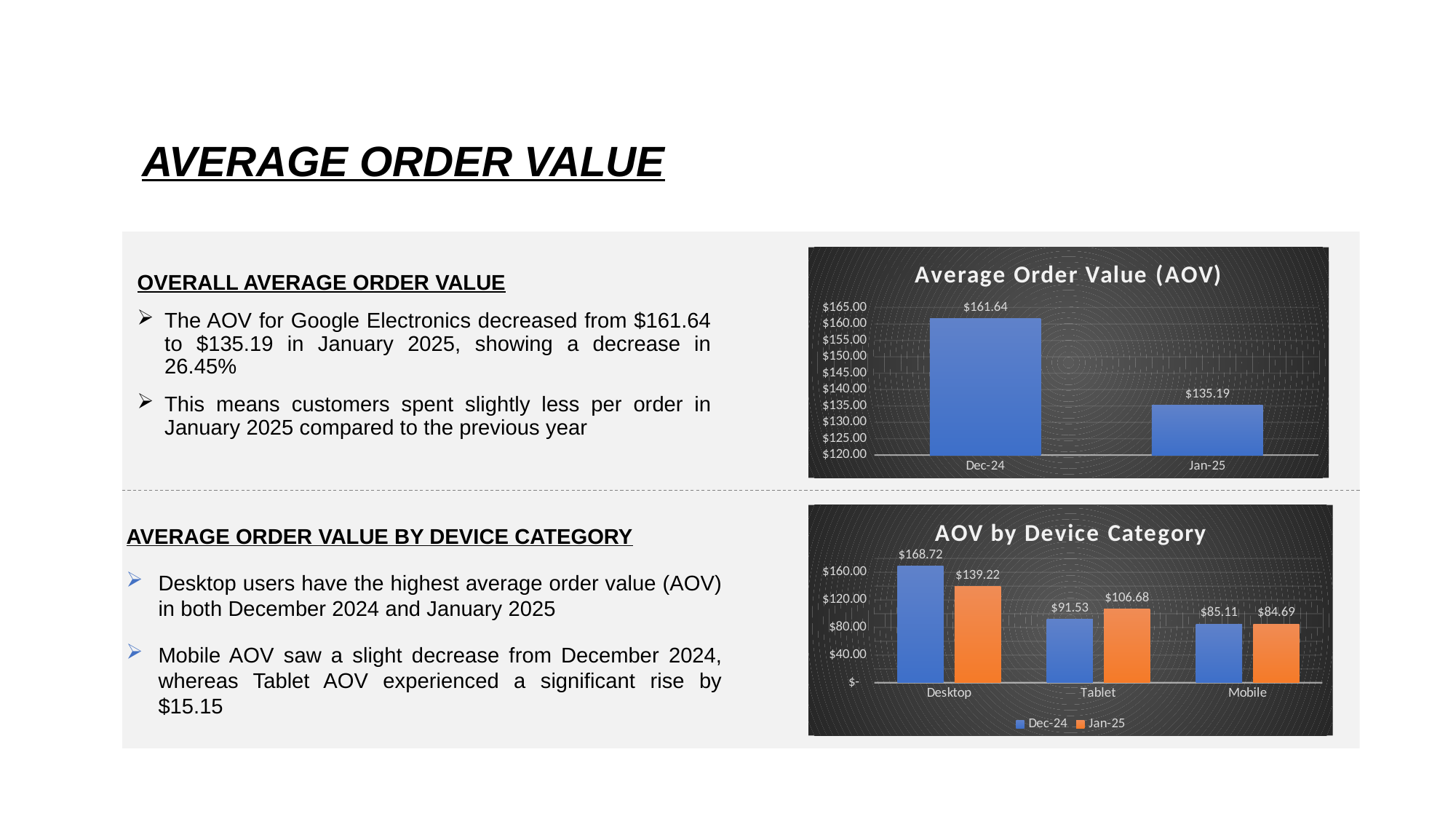

# AVERAGE ORDER VALUE

OVERALL AVERAGE ORDER VALUE
The AOV for Google Electronics decreased from $161.64 to $135.19 in January 2025, showing a decrease in 26.45%
This means customers spent slightly less per order in January 2025 compared to the previous year

### Chart: AVERAGE ORDER VALUE (AOV)

| Category |
|---|

### Chart: Average Order Value (AOV)

| Category | AOV |
|---|---|
| 45627 | 161.64 |
| 45658 | 135.19 |
AVERAGE ORDER VALUE BY DEVICE CATEGORY
Desktop users have the highest average order value (AOV) in both December 2024 and January 2025
Mobile AOV saw a slight decrease from December 2024, whereas Tablet AOV experienced a significant rise by $15.15

### Chart: AOV by Device Category

| Category | Dec-24 | Jan-25 |
|---|---|---|
| Desktop | 168.72 | 139.22 |
| Tablet | 91.53 | 106.68 |
| Mobile | 85.11 | 84.69 |